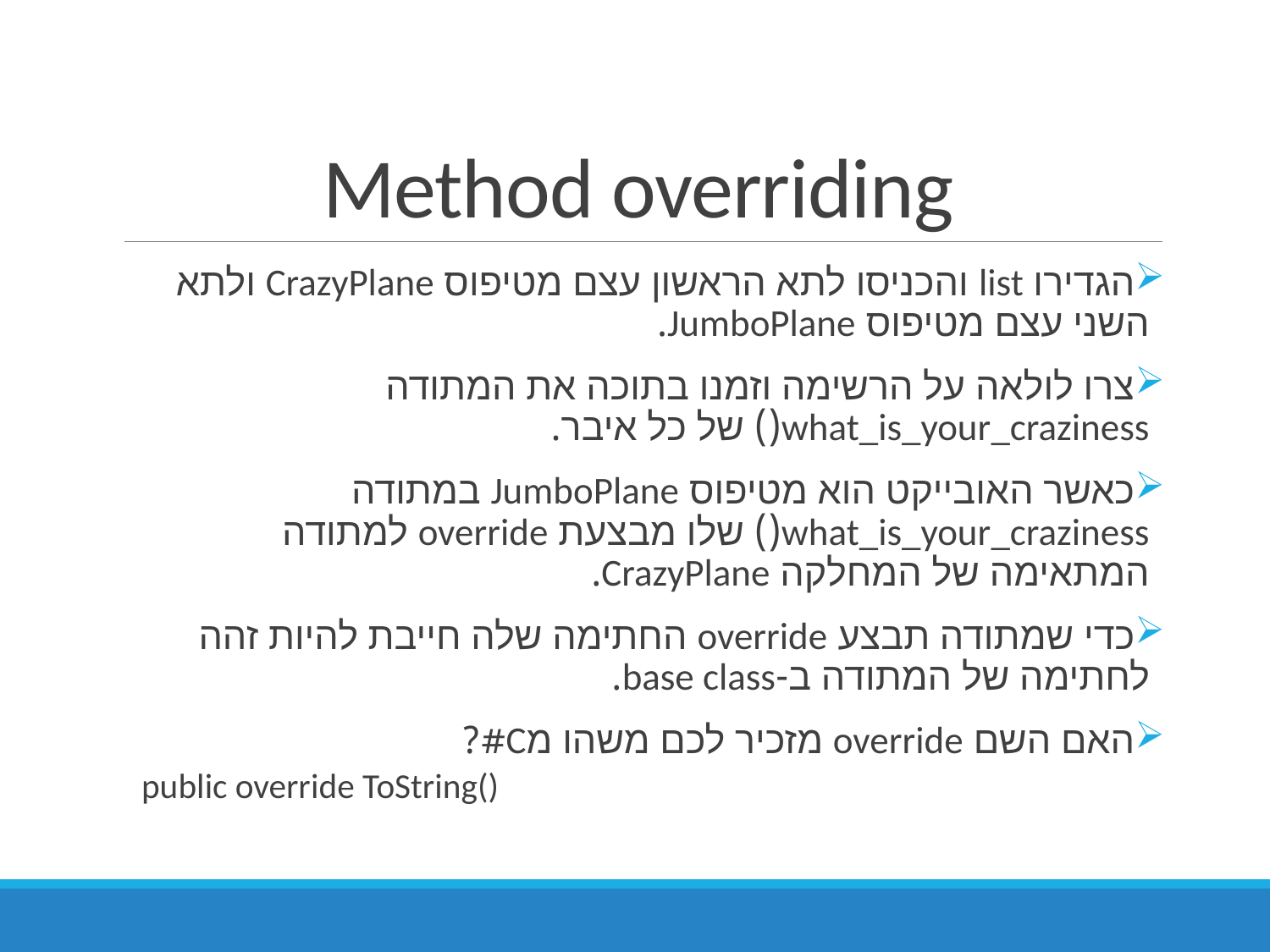

# Method overriding
הגדירו list והכניסו לתא הראשון עצם מטיפוס CrazyPlane ולתא השני עצם מטיפוס JumboPlane.
צרו לולאה על הרשימה וזמנו בתוכה את המתודה what_is_your_craziness() של כל איבר.
כאשר האובייקט הוא מטיפוס JumboPlane במתודה what_is_your_craziness() שלו מבצעת override למתודה המתאימה של המחלקה CrazyPlane.
כדי שמתודה תבצע override החתימה שלה חייבת להיות זהה לחתימה של המתודה ב-base class.
האם השם override מזכיר לכם משהו מC#?
public override ToString()